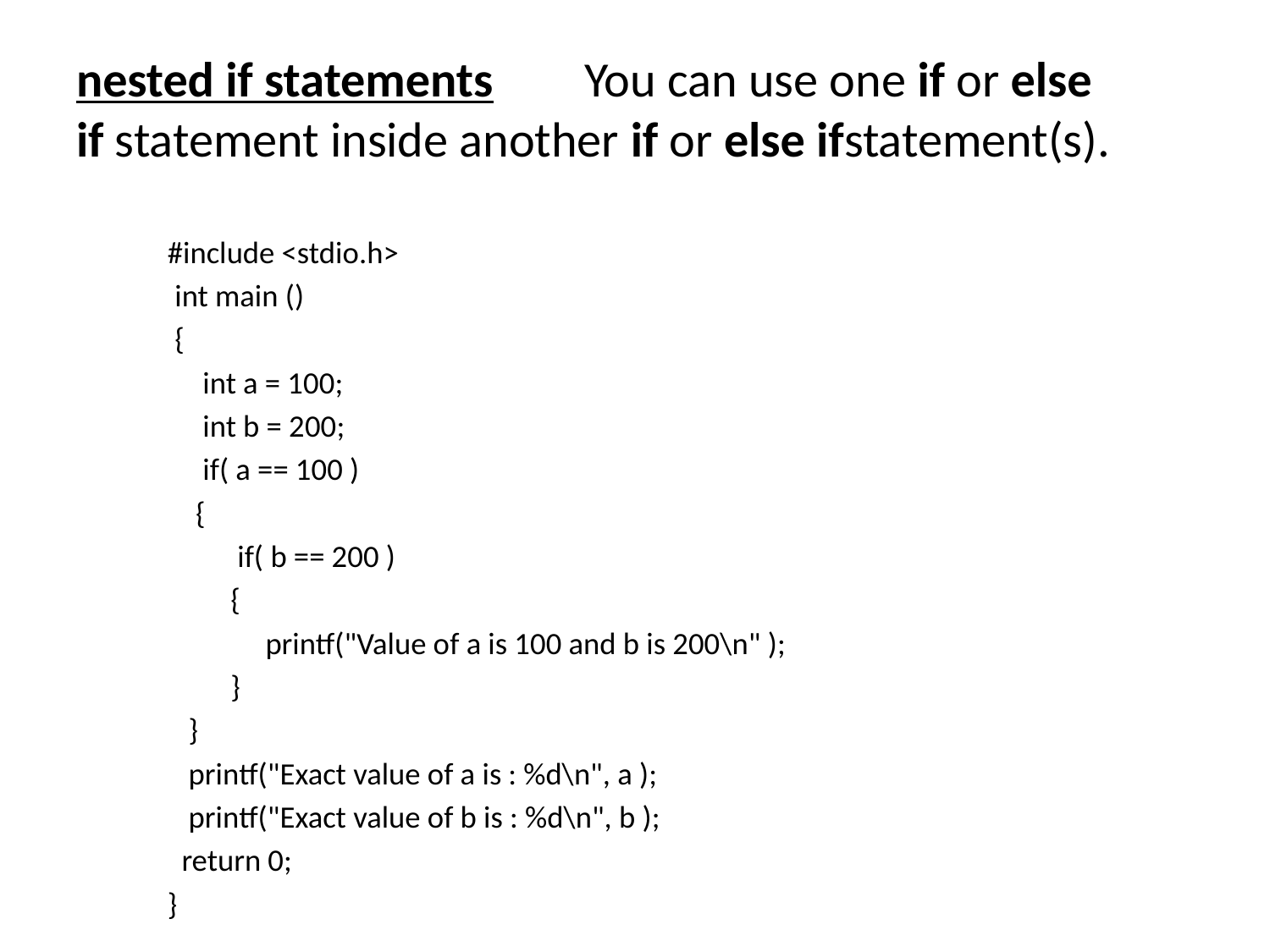

# nested if statements	You can use one if or else if statement inside another if or else ifstatement(s).
#include <stdio.h>
 int main ()
 {
     int a = 100;
     int b = 200;
     if( a == 100 )
    {
          if( b == 200 )
         {
              printf("Value of a is 100 and b is 200\n" );
         }
   }
   printf("Exact value of a is : %d\n", a );
   printf("Exact value of b is : %d\n", b );
  return 0;
}